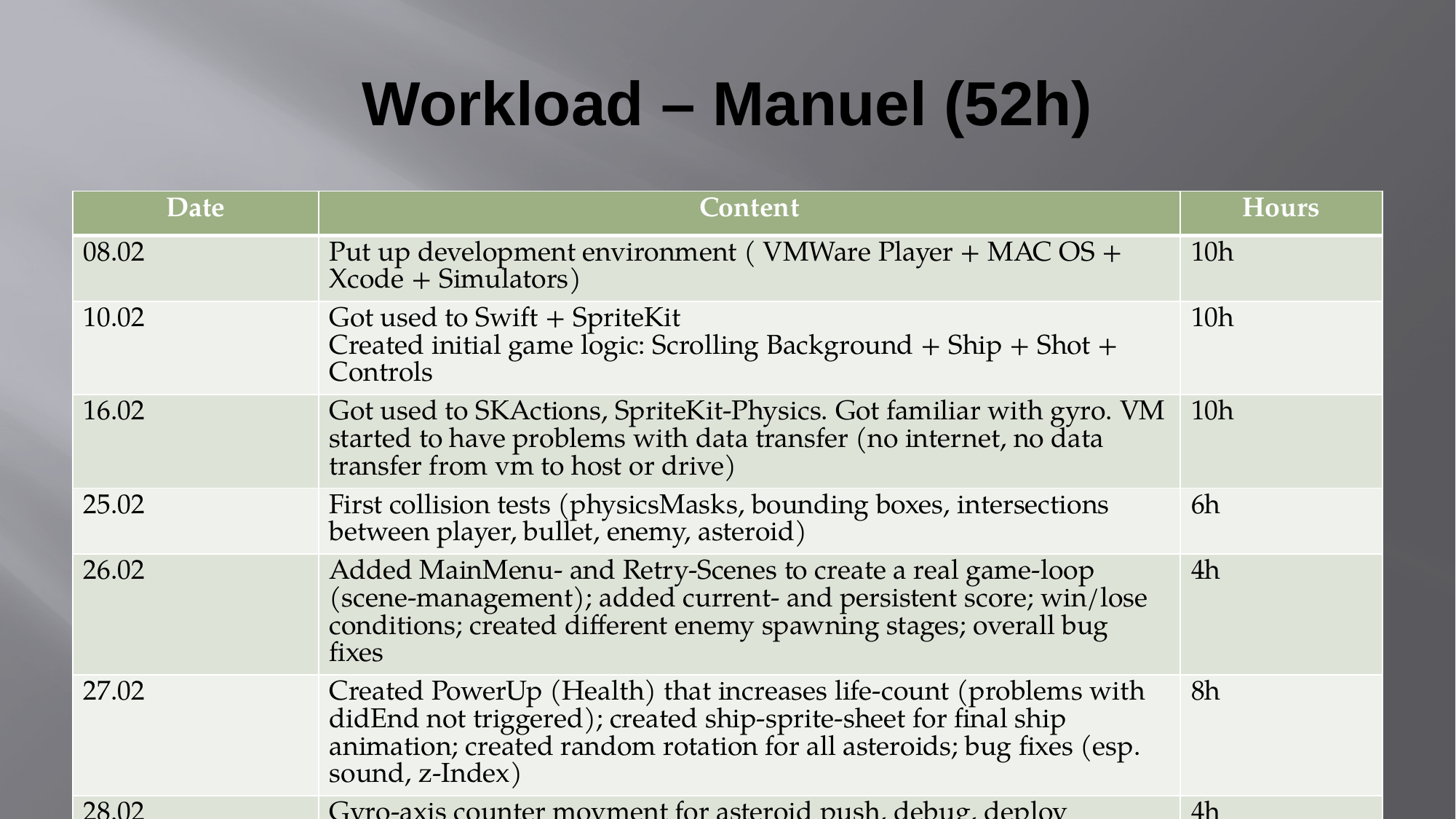

# Workload – Manuel (52h)
| Date | Content | Hours |
| --- | --- | --- |
| 08.02 | Put up development environment ( VMWare Player + MAC OS + Xcode + Simulators) | 10h |
| 10.02 | Got used to Swift + SpriteKit Created initial game logic: Scrolling Background + Ship + Shot + Controls | 10h |
| 16.02 | Got used to SKActions, SpriteKit-Physics. Got familiar with gyro. VM started to have problems with data transfer (no internet, no data transfer from vm to host or drive) | 10h |
| 25.02 | First collision tests (physicsMasks, bounding boxes, intersections between player, bullet, enemy, asteroid) | 6h |
| 26.02 | Added MainMenu- and Retry-Scenes to create a real game-loop (scene-management); added current- and persistent score; win/lose conditions; created different enemy spawning stages; overall bug fixes | 4h |
| 27.02 | Created PowerUp (Health) that increases life-count (problems with didEnd not triggered); created ship-sprite-sheet for final ship animation; created random rotation for all asteroids; bug fixes (esp. sound, z-Index) | 8h |
| 28.02 | Gyro-axis counter movment for asteroid push, debug, deploy | 4h |